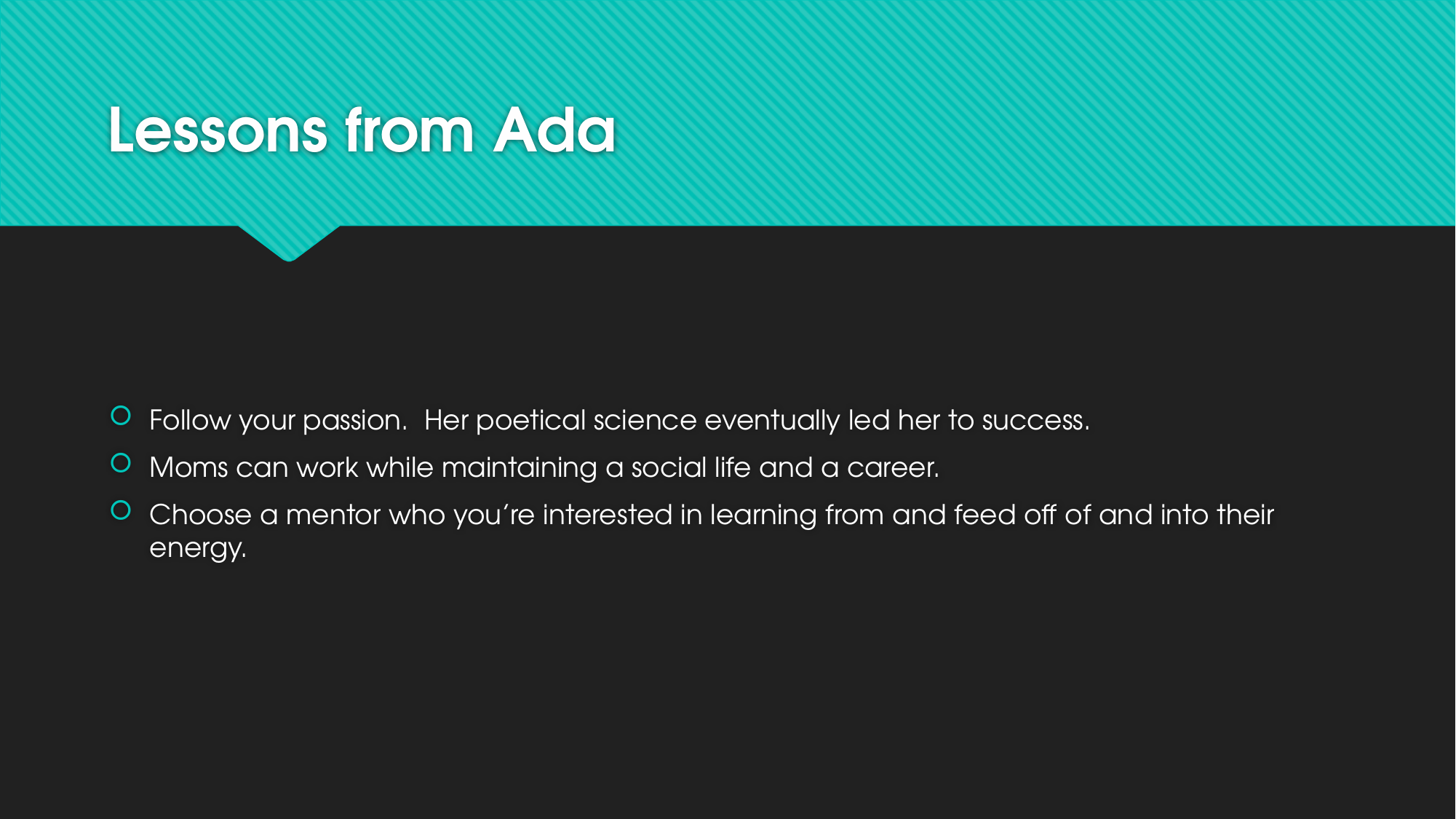

# Lessons from Ada
Follow your passion.  Her poetical science eventually led her to success.
Moms can work while maintaining a social life and a career.
Choose a mentor who you’re interested in learning from and feed off of and into their energy.